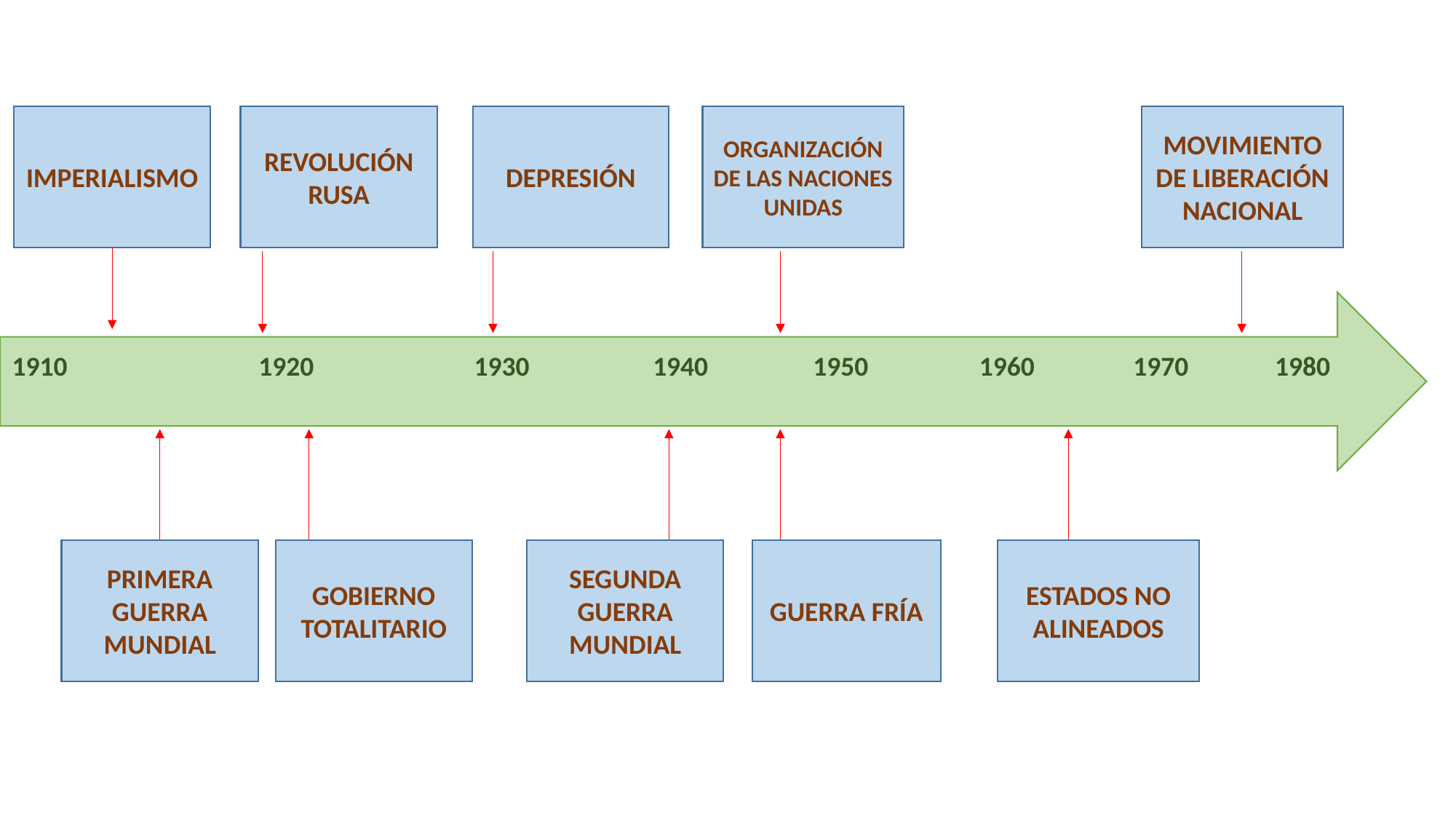

REVOLUCIÓN RUSA
DEPRESIÓN
ORGANIZACIÓN DE LAS NACIONES UNIDAS
MOVIMIENTO DE LIBERACIÓN NACIONAL
IMPERIALISMO
1910                               1920                          1930                    1940                 1950                  1960                1970              1980
GUERRA FRÍA
ESTADOS NO ALINEADOS
SEGUNDA GUERRA MUNDIAL
GOBIERNO TOTALITARIO
PRIMERA GUERRA MUNDIAL